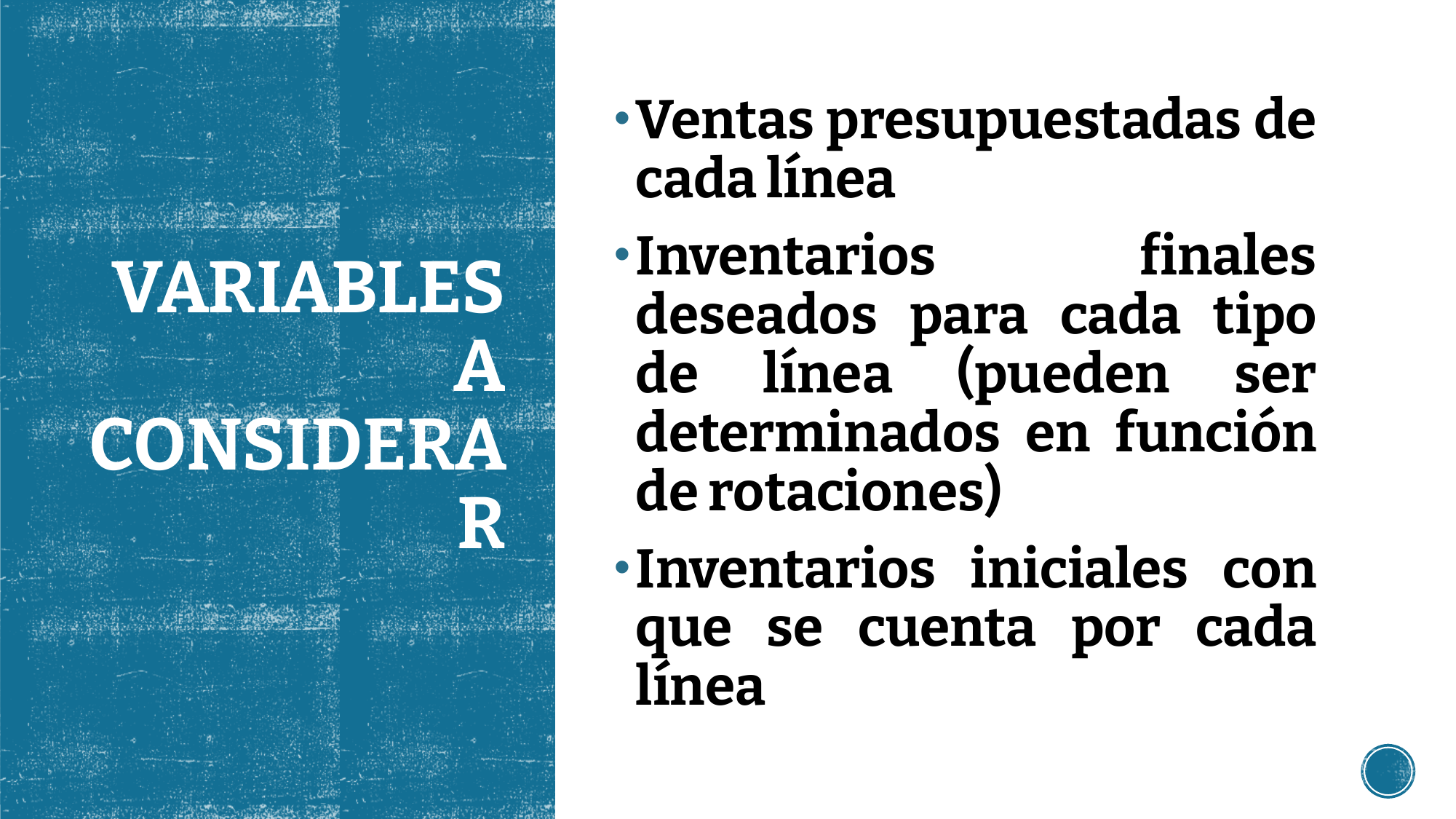

Ventas presupuestadas de cada línea
Inventarios finales deseados para cada tipo de línea (pueden ser determinados en función de rotaciones)
Inventarios iniciales con que se cuenta por cada línea
# VARIABLES A CONSIDERAR